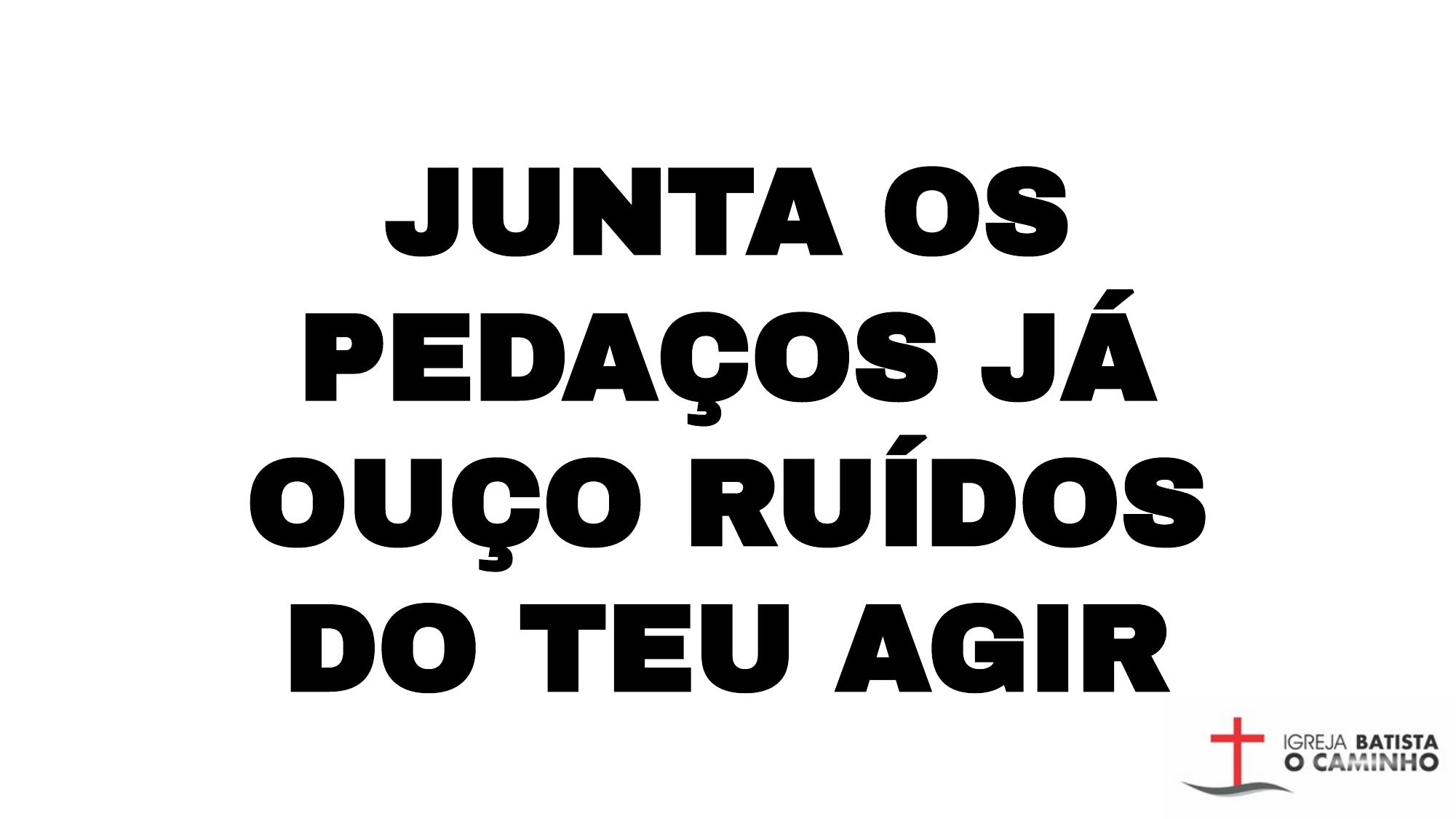

# JUNTA OS PEDAÇOS JÁ OUÇO RUÍDOS DO TEU AGIR